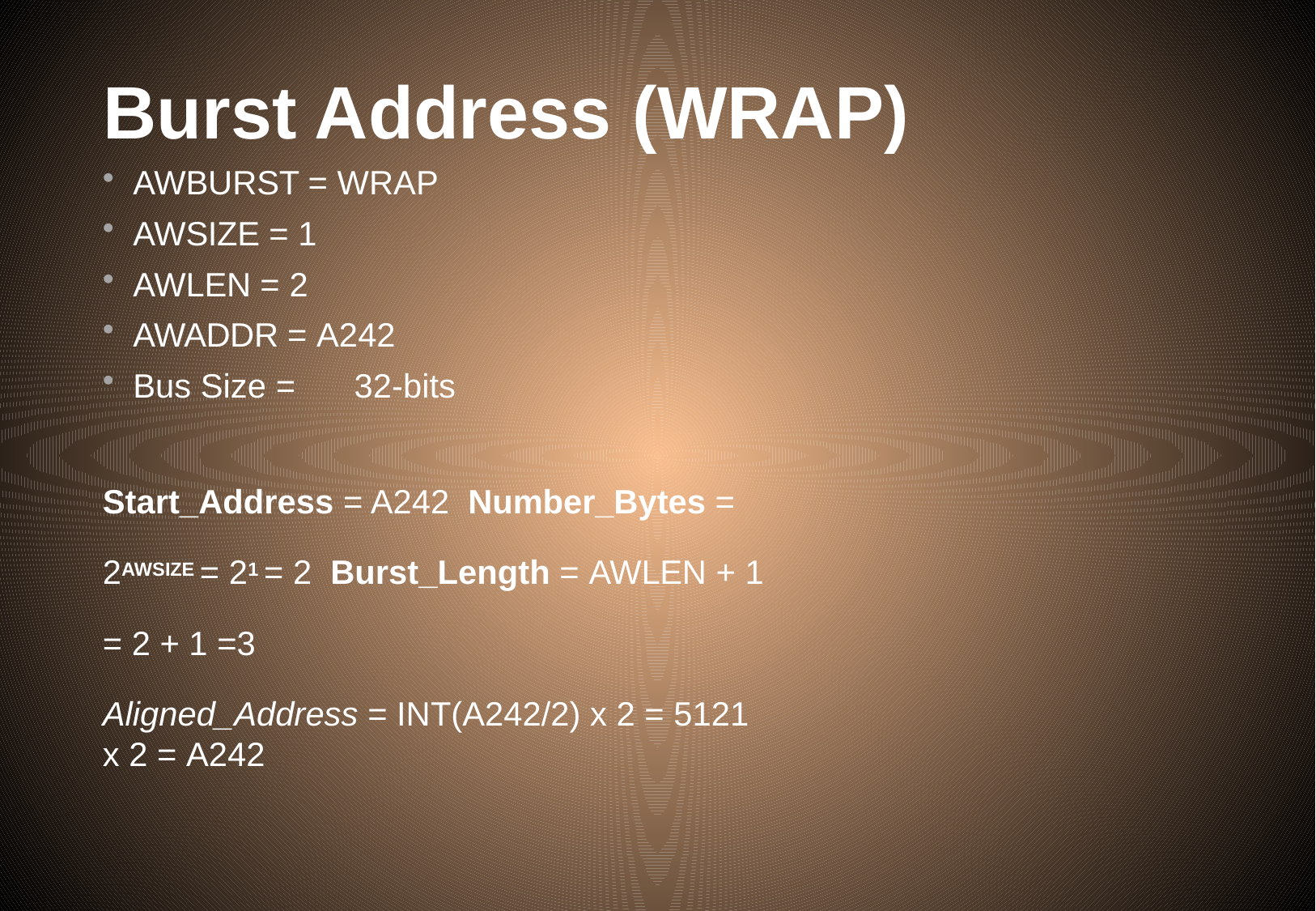

# Burst Address (WRAP)
AWBURST = WRAP
AWSIZE = 1
AWLEN = 2
AWADDR = A242
Bus Size =	32-bits

Start_Address = A242  Number_Bytes = 2AWSIZE = 21 = 2  Burst_Length = AWLEN + 1 = 2 + 1 =3
Aligned_Address = INT(A242/2) x 2 = 5121 x 2 = A242